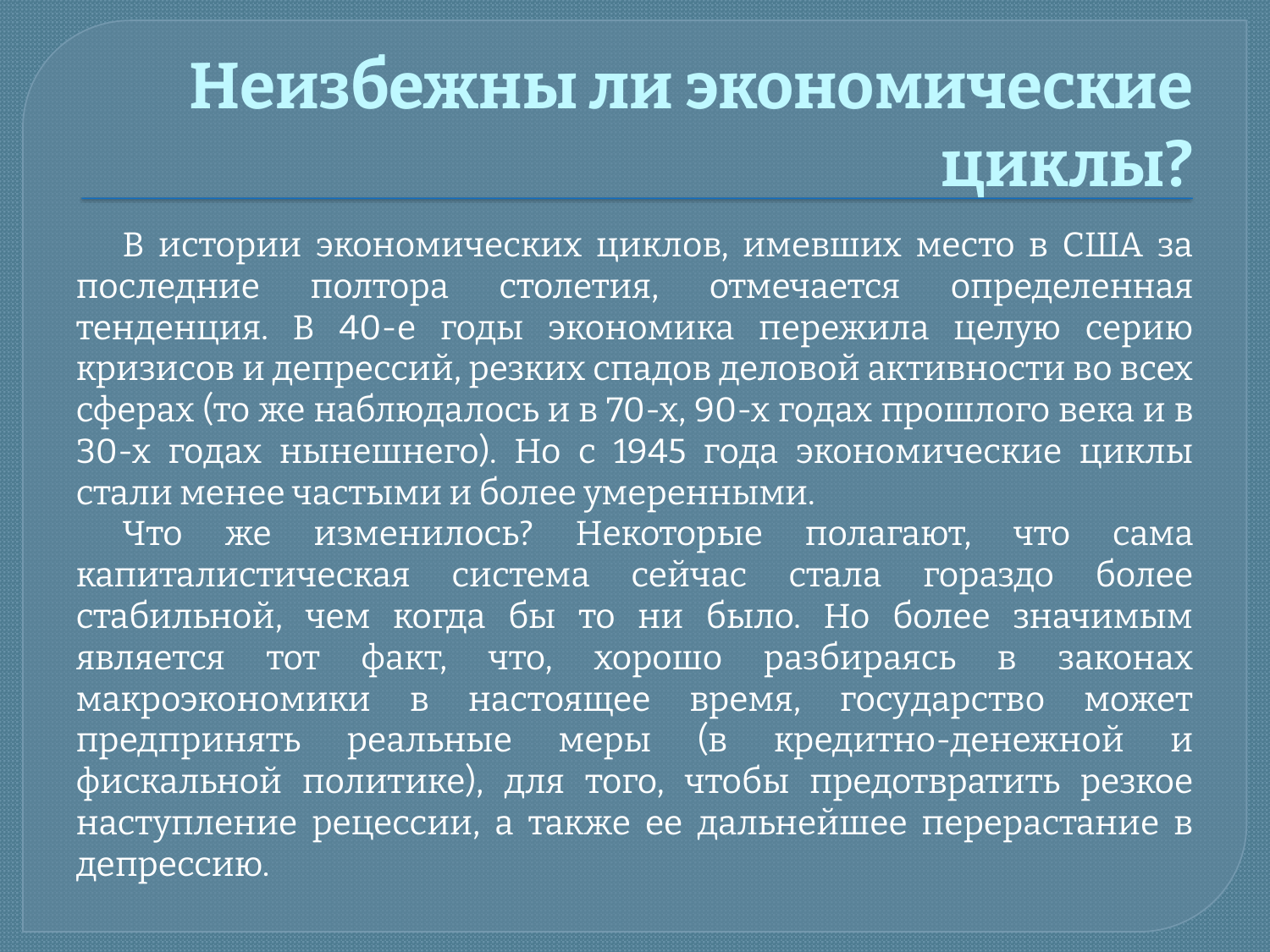

# Неизбежны ли экономические циклы?
В истории экономических циклов, имевших место в США за последние полтора столетия, отмечается определенная тенденция. В 40-е годы экономика пережила целую серию кризисов и депрессий, резких спадов деловой активности во всех сферах (то же наблюдалось и в 70-х, 90-х го­дах прошлого века и в 30-х годах нынешнего). Но с 1945 года экономические циклы стали менее частыми и более умеренными.
Что же изменилось? Некоторые полагают, что сама капиталистическая система сейчас стала гораздо более стабильной, чем когда бы то ни было. Но более значимым является тот факт, что, хорошо разбираясь в законах макроэкономики в настоящее время, государство может предпринять реальные меры (в кредитно-денежной и фискальной политике), для того, чтобы предотвратить резкое наступление рецессии, а также ее дальнейшее перерастание в депрессию.